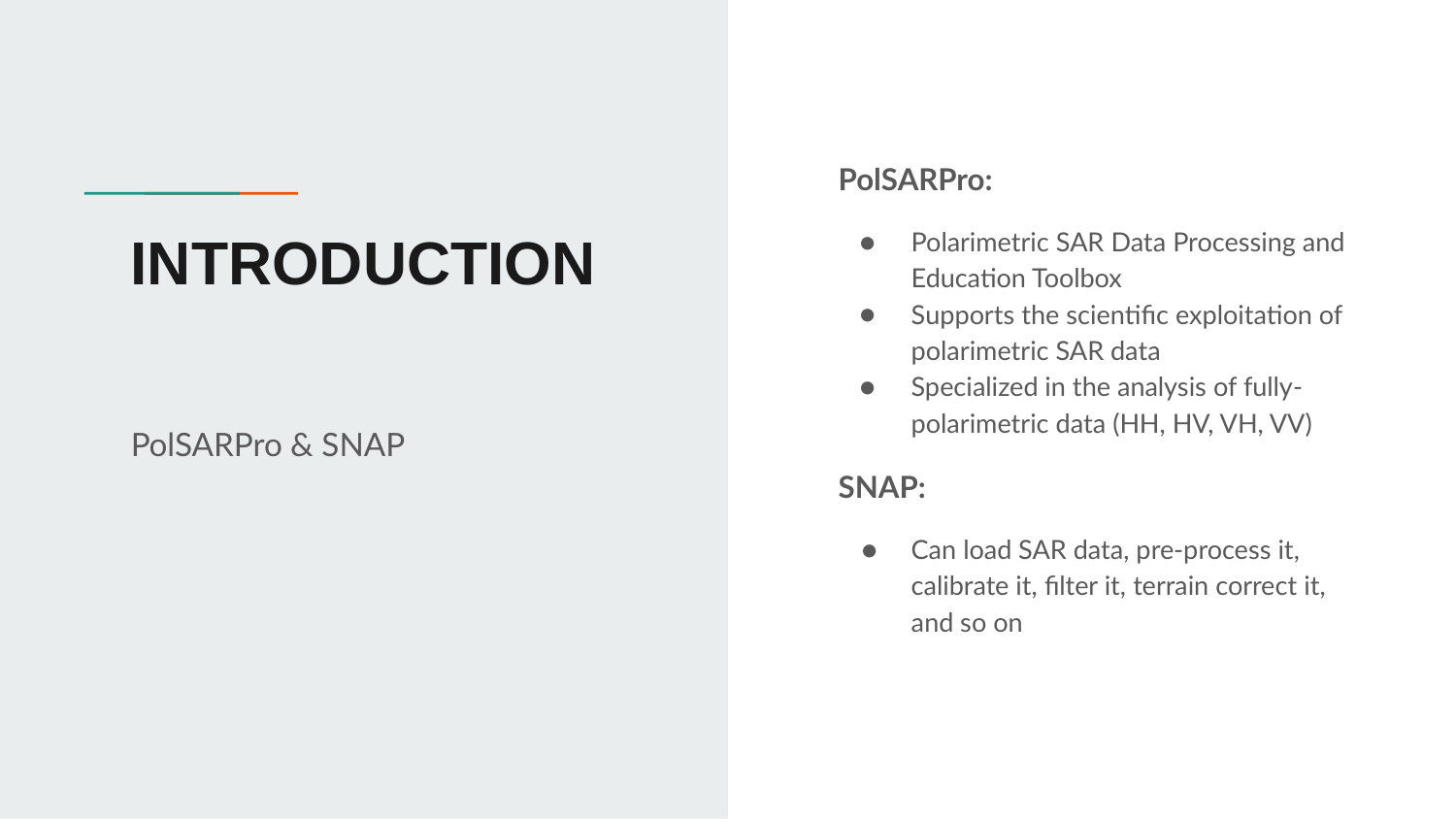

PolSARPro:
Polarimetric SAR Data Processing and Education Toolbox
Supports the scientific exploitation of polarimetric SAR data
Specialized in the analysis of fully-polarimetric data (HH, HV, VH, VV)
SNAP:
Can load SAR data, pre-process it, calibrate it, filter it, terrain correct it, and so on
# INTRODUCTION
PolSARPro & SNAP